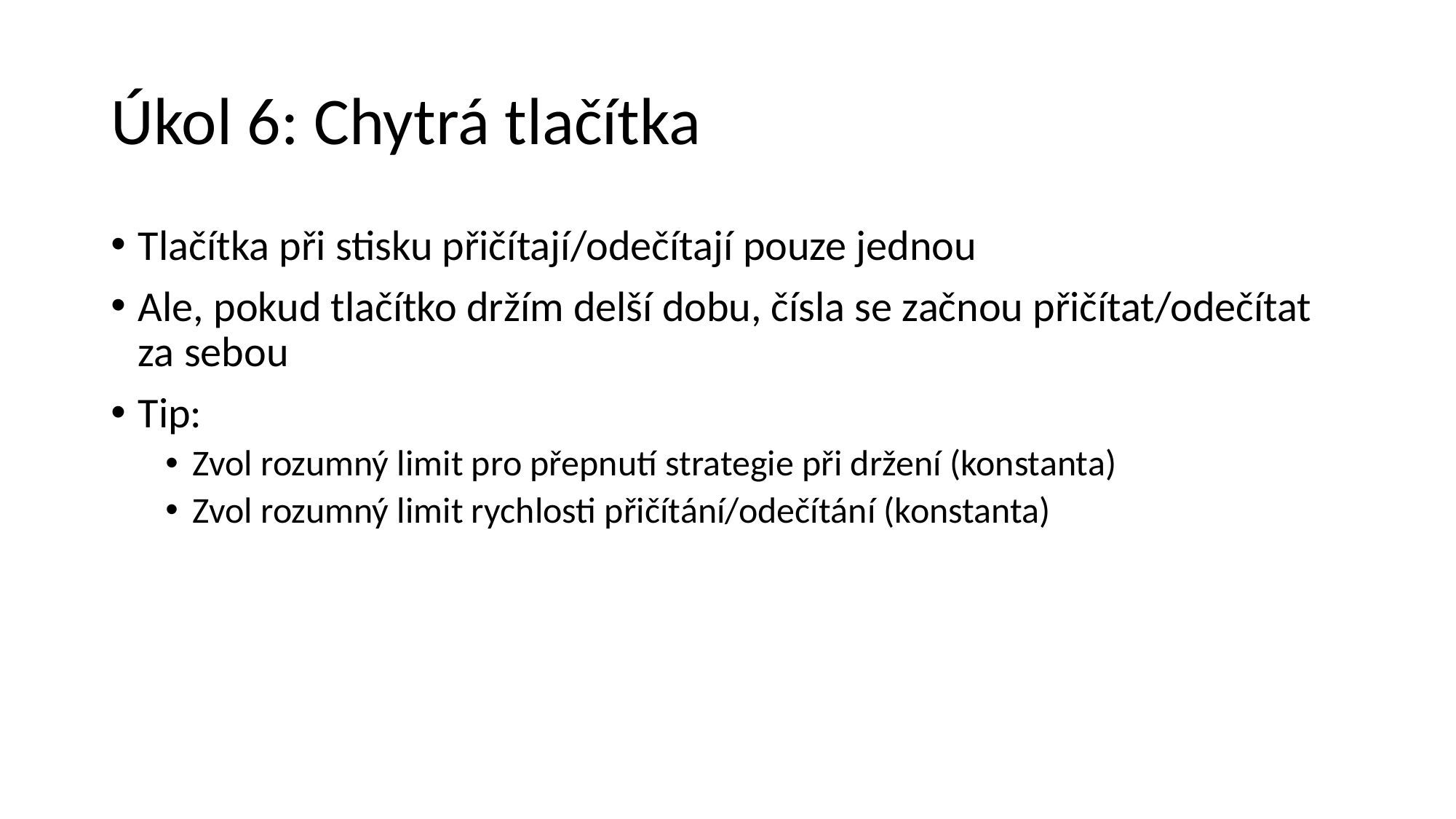

# Úkol 6: Chytrá tlačítka
Tlačítka při stisku přičítají/odečítají pouze jednou
Ale, pokud tlačítko držím delší dobu, čísla se začnou přičítat/odečítat za sebou
Tip:
Zvol rozumný limit pro přepnutí strategie při držení (konstanta)
Zvol rozumný limit rychlosti přičítání/odečítání (konstanta)